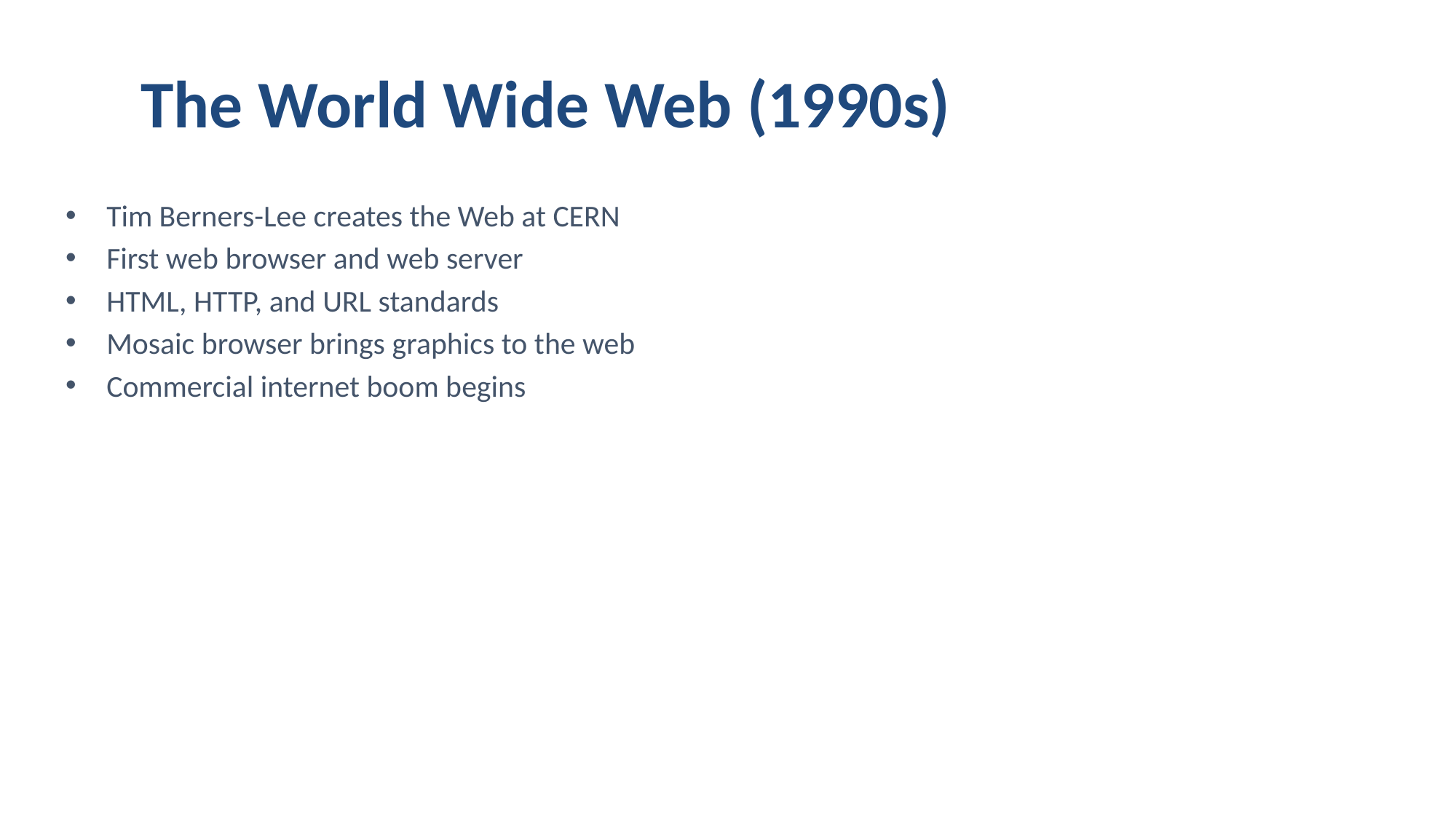

# The World Wide Web (1990s)
Tim Berners-Lee creates the Web at CERN
First web browser and web server
HTML, HTTP, and URL standards
Mosaic browser brings graphics to the web
Commercial internet boom begins